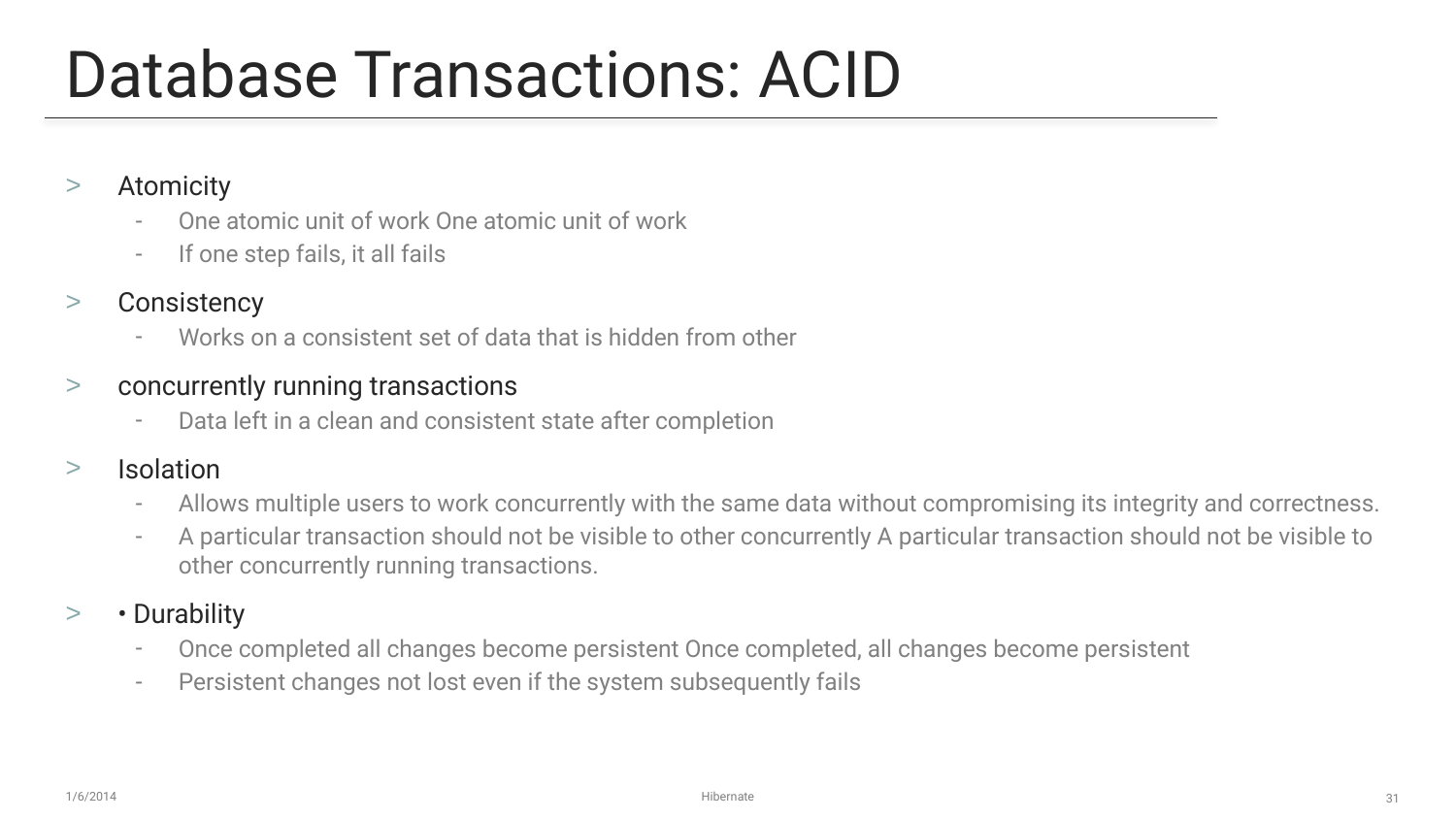

Database Transactions: ACID
# Atomicity
One atomic unit of work One atomic unit of work
If one step fails, it all fails
Consistency
Works on a consistent set of data that is hidden from other
concurrently running transactions
Data left in a clean and consistent state after completion
Isolation
Allows multiple users to work concurrently with the same data without compromising its integrity and correctness.
A particular transaction should not be visible to other concurrently A particular transaction should not be visible to other concurrently running transactions.
• Durability
Once completed all changes become persistent Once completed, all changes become persistent
Persistent changes not lost even if the system subsequently fails
1/6/2014
Hibernate
31